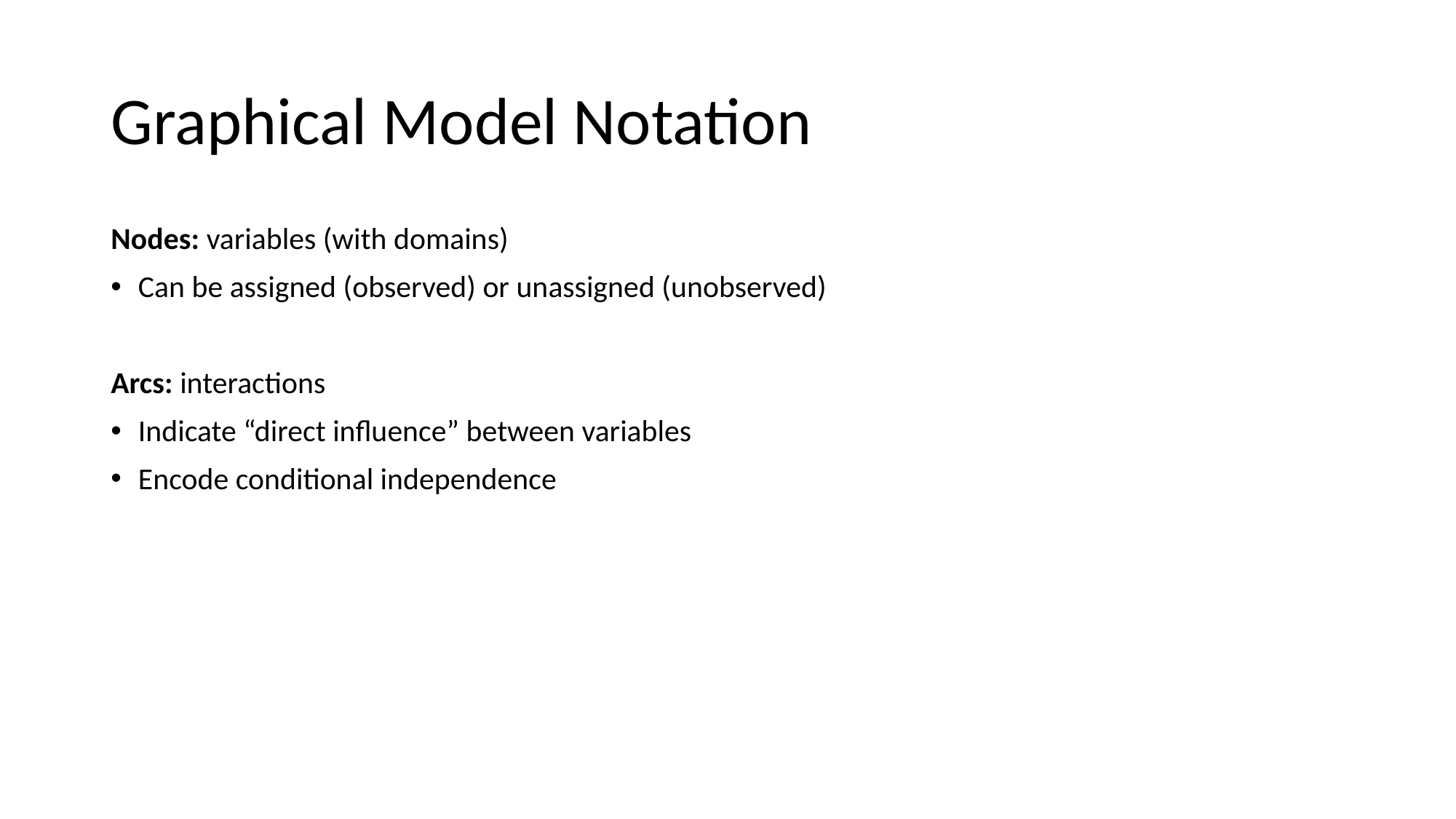

# Graphical Model Notation
Nodes: variables (with domains)
Can be assigned (observed) or unassigned (unobserved)

Arcs: interactions
Indicate “direct influence” between variables
Encode conditional independence